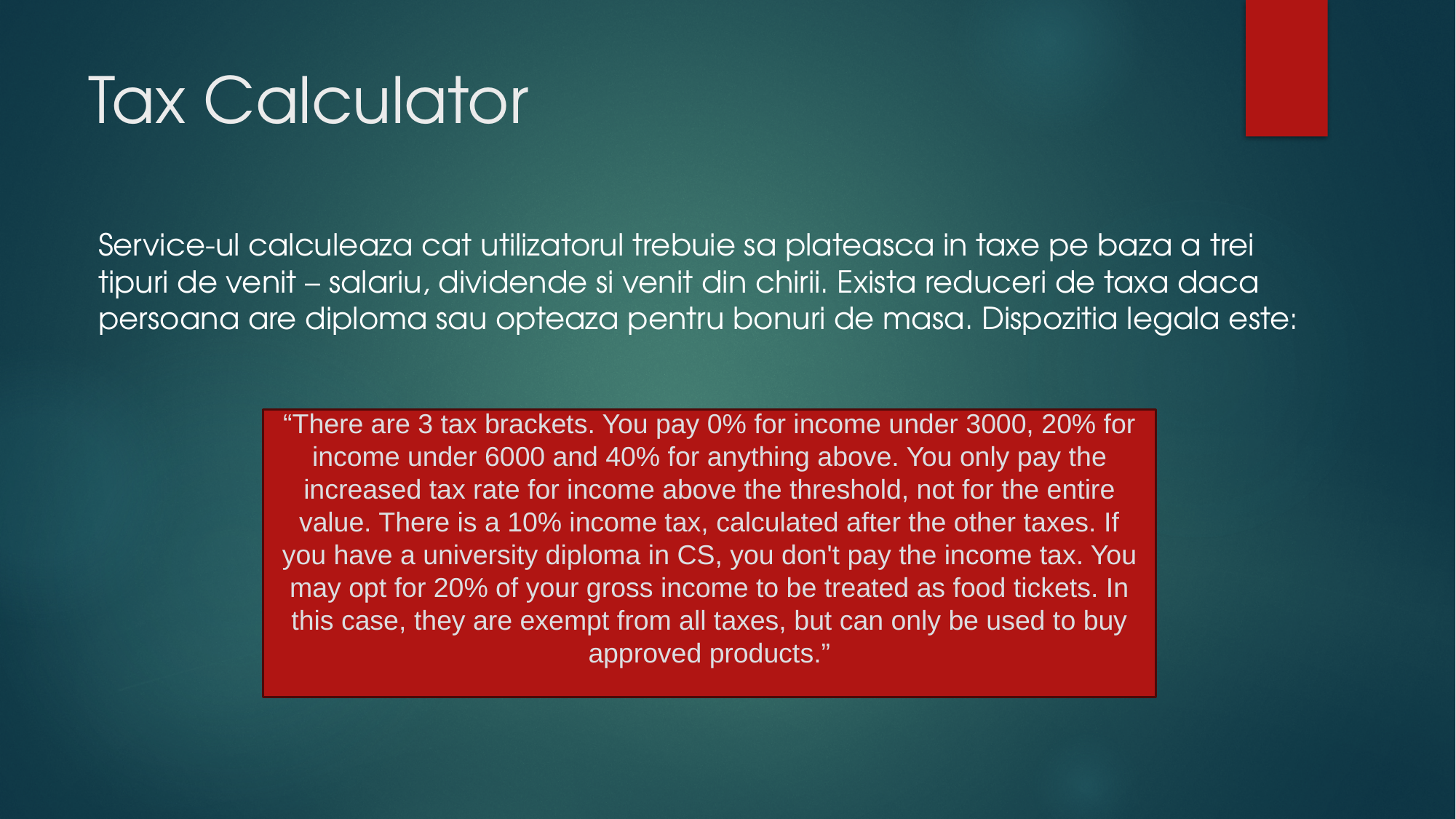

# Tax Calculator
Service-ul calculeaza cat utilizatorul trebuie sa plateasca in taxe pe baza a trei tipuri de venit – salariu, dividende si venit din chirii. Exista reduceri de taxa daca persoana are diploma sau opteaza pentru bonuri de masa. Dispozitia legala este:

“There are 3 tax brackets. You pay 0% for income under 3000, 20% for income under 6000 and 40% for anything above. You only pay the increased tax rate for income above the threshold, not for the entire value. There is a 10% income tax, calculated after the other taxes. If you have a university diploma in CS, you don't pay the income tax. You may opt for 20% of your gross income to be treated as food tickets. In this case, they are exempt from all taxes, but can only be used to buy approved products.”